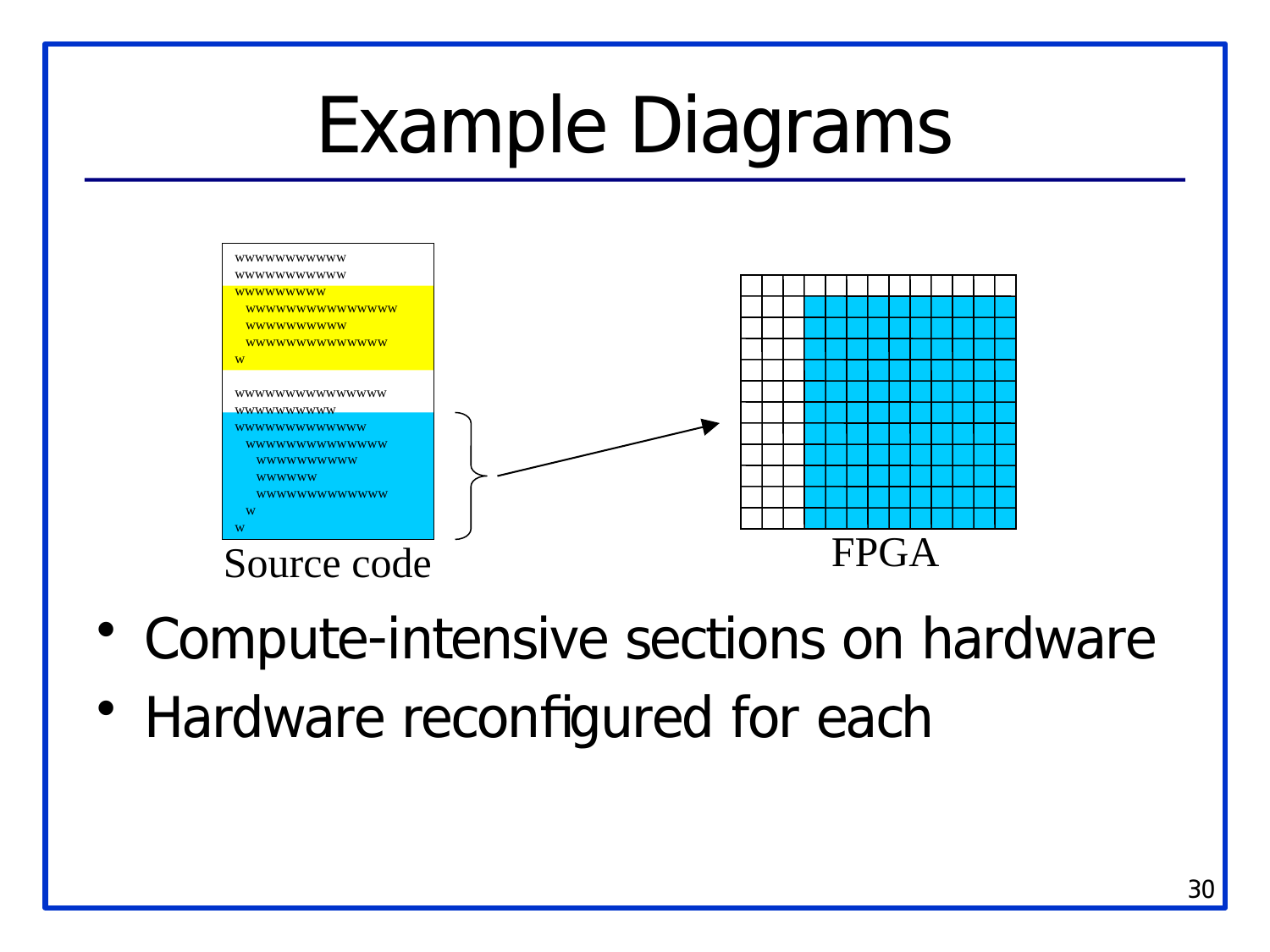

# Example Diagrams

Compute-intensive sections on hardware
Hardware reconfigured for each
wwwwwwwwwww
wwwwwwwwwww
wwwwwwwww
   wwwwwwwwwwwwwww
   wwwwwwwwww
   wwwwwwwwwwwwww
w

wwwwwwwwwwwwwww
wwwwwwwwww
wwwwwwwwwwwww
   wwwwwwwwwwwwww
      wwwwwwwwww
      wwwwww
      wwwwwwwwwwwww
   w
w

FPGA
Source code
30